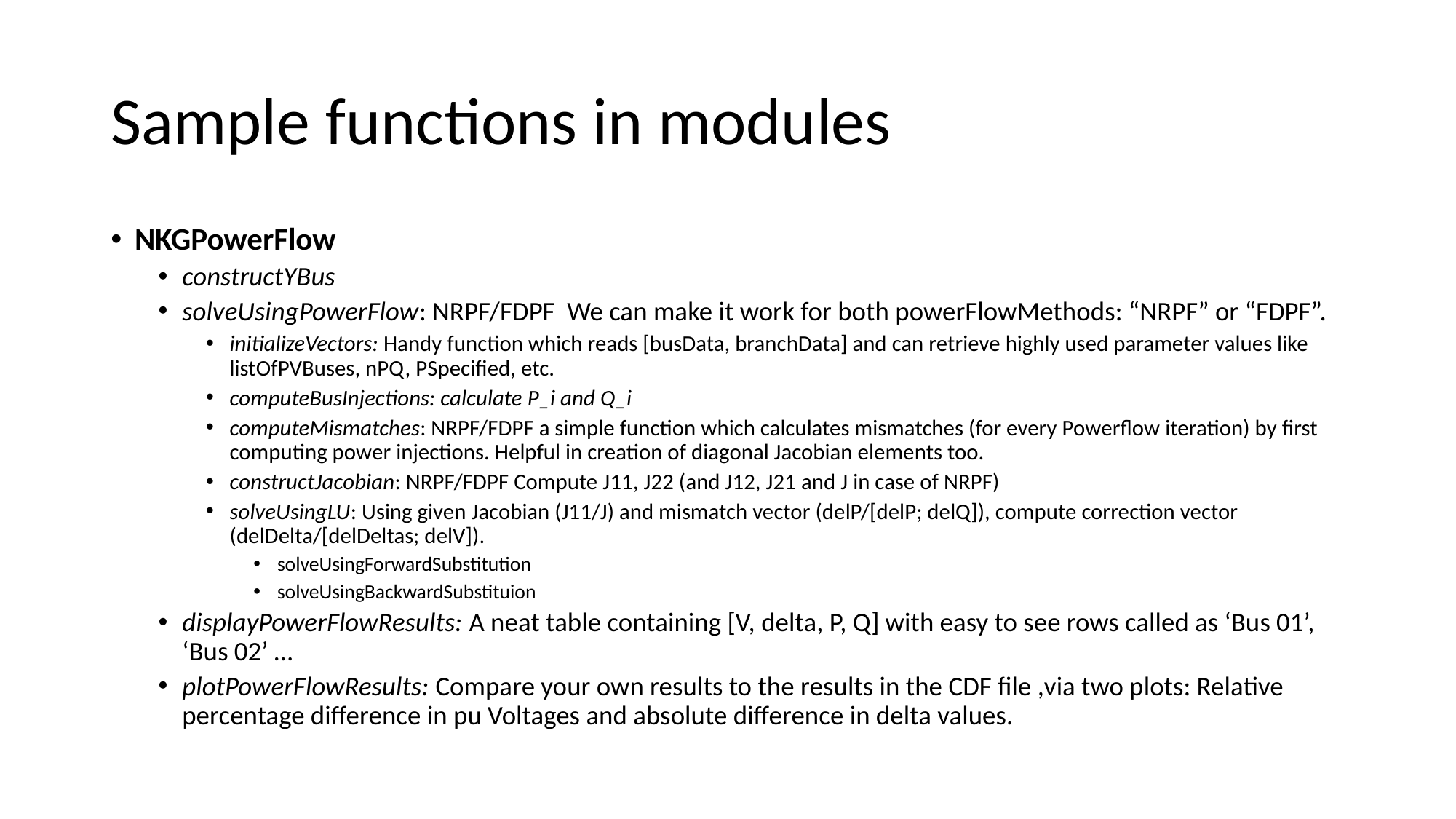

# Sample functions in modules
NKGPowerFlow
constructYBus
solveUsingPowerFlow: NRPF/FDPF  We can make it work for both powerFlowMethods: “NRPF” or “FDPF”.
initializeVectors: Handy function which reads [busData, branchData] and can retrieve highly used parameter values like listOfPVBuses, nPQ, PSpecified, etc.
computeBusInjections: calculate P_i and Q_i
computeMismatches: NRPF/FDPF a simple function which calculates mismatches (for every Powerflow iteration) by first computing power injections. Helpful in creation of diagonal Jacobian elements too.
constructJacobian: NRPF/FDPF Compute J11, J22 (and J12, J21 and J in case of NRPF)
solveUsingLU: Using given Jacobian (J11/J) and mismatch vector (delP/[delP; delQ]), compute correction vector (delDelta/[delDeltas; delV]).
solveUsingForwardSubstitution
solveUsingBackwardSubstituion
displayPowerFlowResults: A neat table containing [V, delta, P, Q] with easy to see rows called as ‘Bus 01’, ‘Bus 02’ …
plotPowerFlowResults: Compare your own results to the results in the CDF file ,via two plots: Relative percentage difference in pu Voltages and absolute difference in delta values.